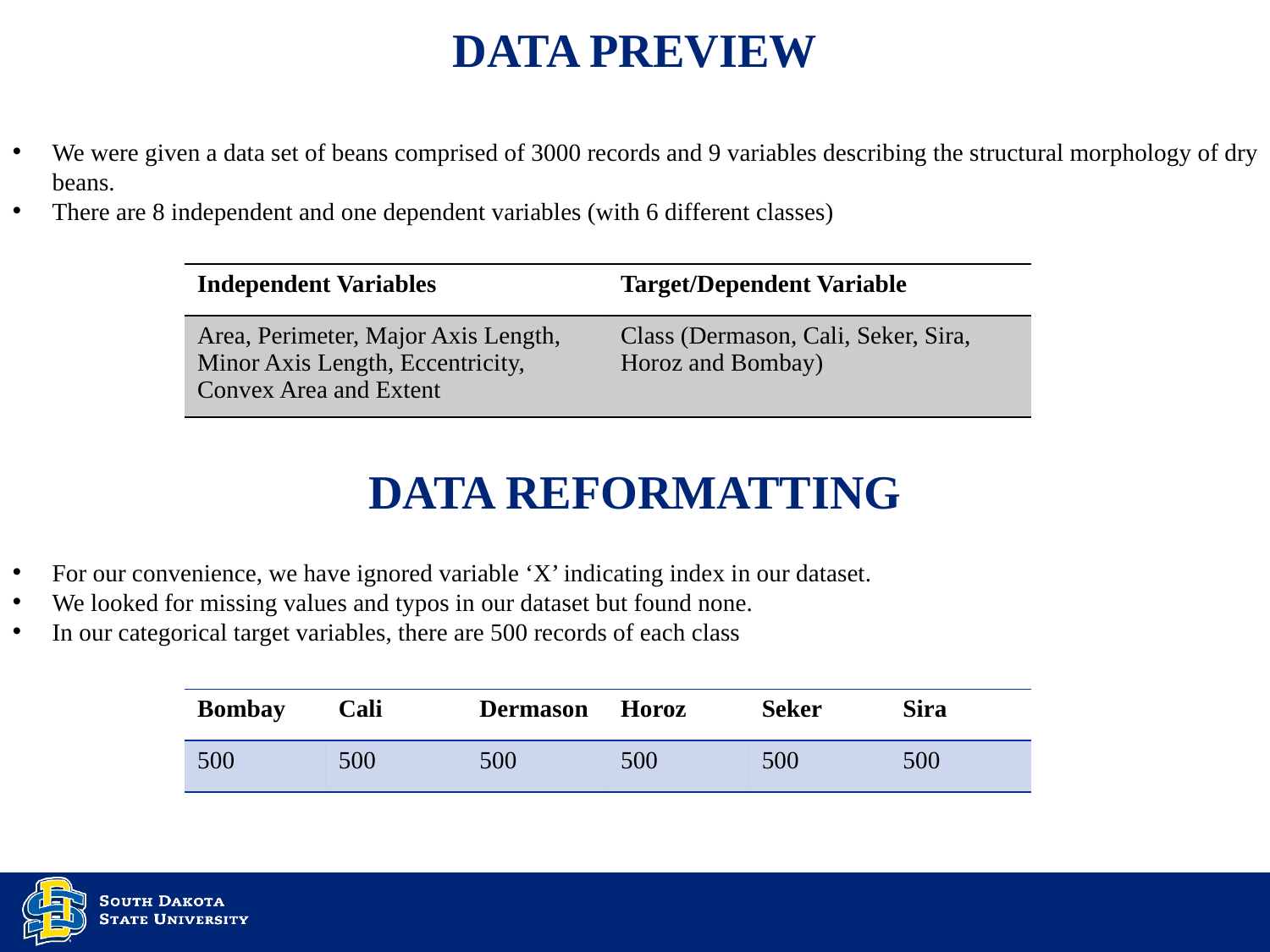

# Data Preview
We were given a data set of beans comprised of 3000 records and 9 variables describing the structural morphology of dry beans.
There are 8 independent and one dependent variables (with 6 different classes)

| Independent Variables | Target/Dependent Variable |
| --- | --- |
| Area, Perimeter, Major Axis Length, Minor Axis Length, Eccentricity, Convex Area and Extent | Class (Dermason, Cali, Seker, Sira, Horoz and Bombay) |
DATA REFORMATTING
For our convenience, we have ignored variable ‘X’ indicating index in our dataset.
We looked for missing values and typos in our dataset but found none.
In our categorical target variables, there are 500 records of each class

| Bombay | Cali | Dermason | Horoz | Seker | Sira |
| --- | --- | --- | --- | --- | --- |
| 500 | 500 | 500 | 500 | 500 | 500 |